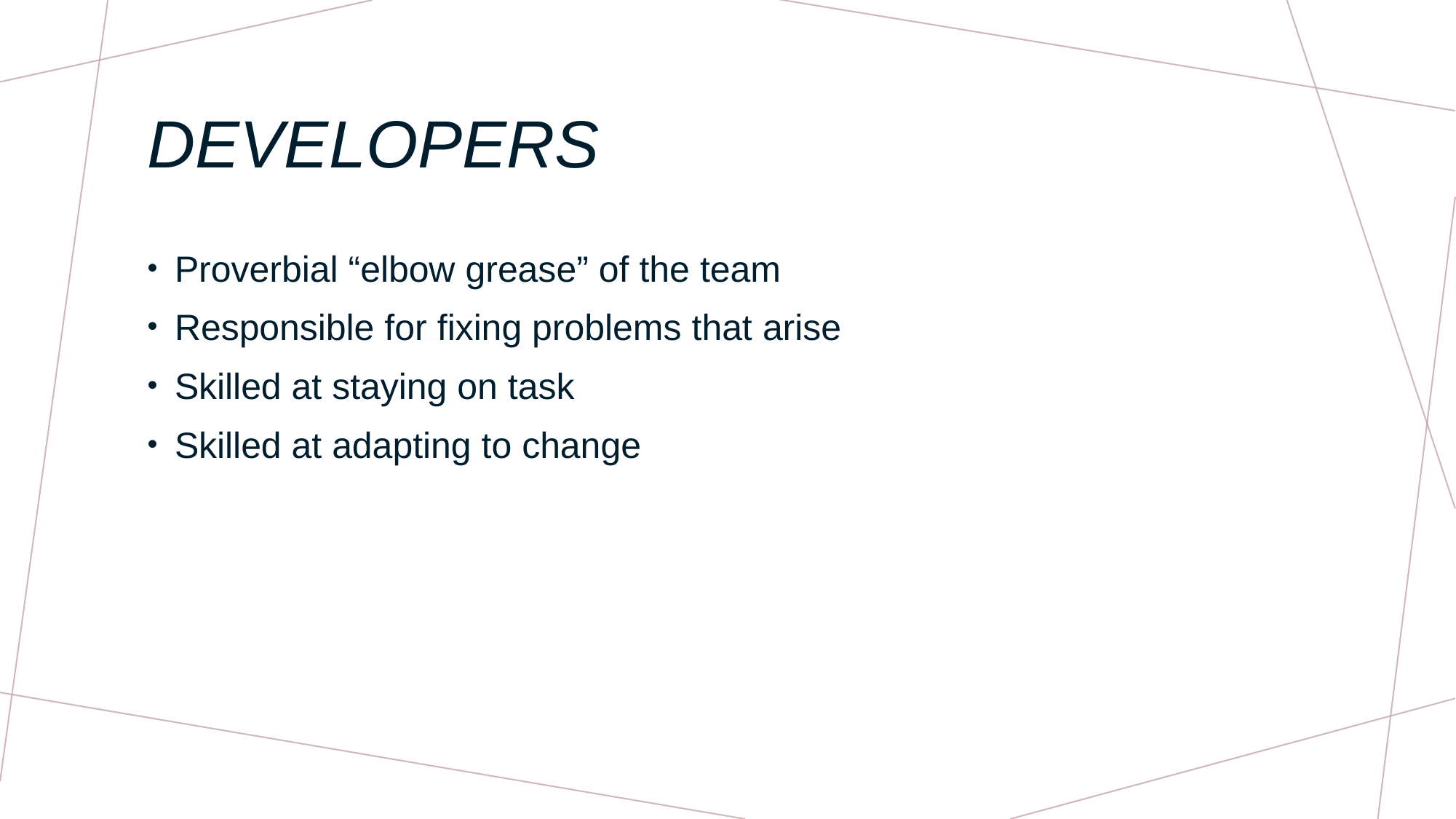

# Developers
Proverbial “elbow grease” of the team
Responsible for fixing problems that arise
Skilled at staying on task
Skilled at adapting to change